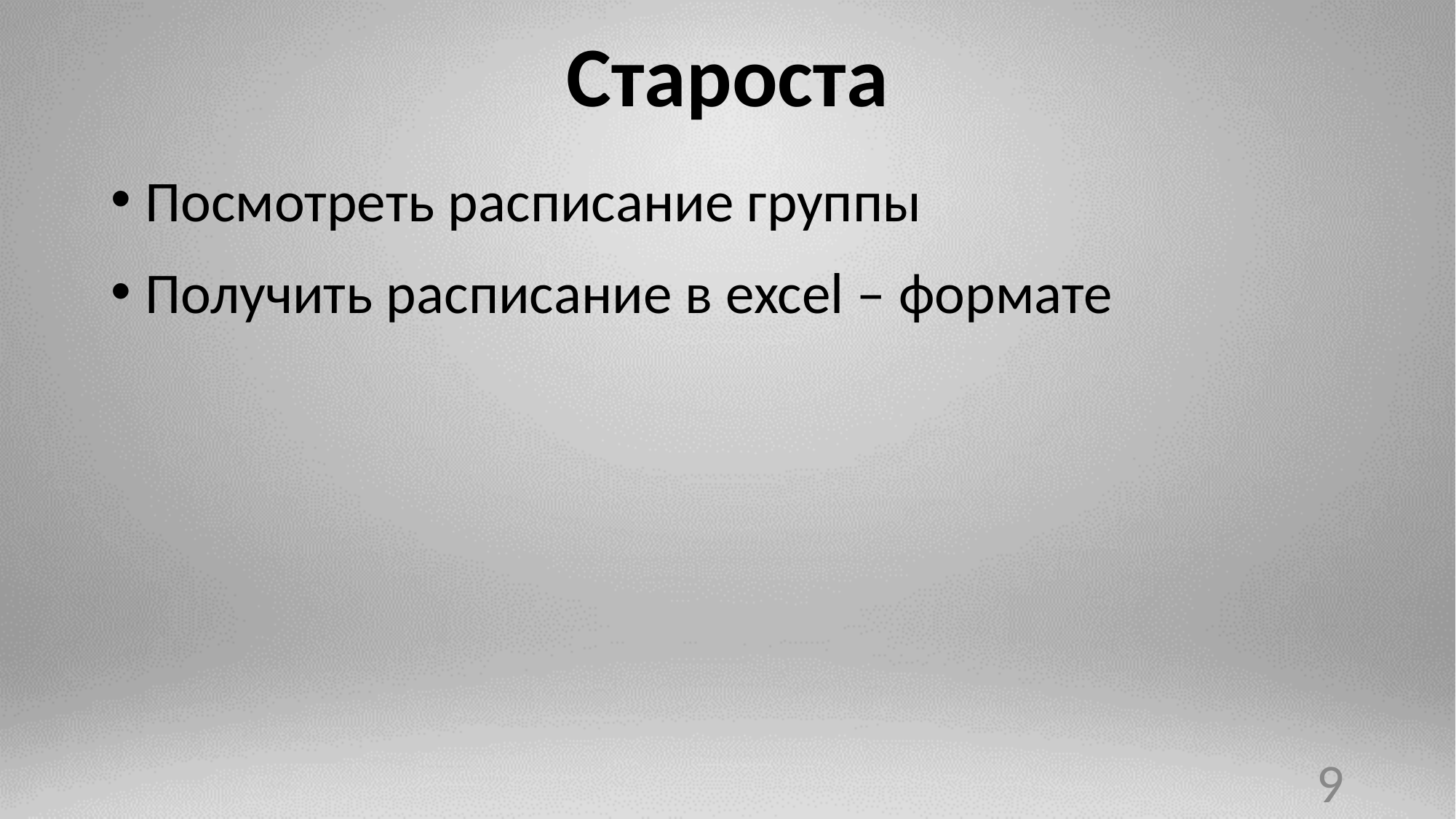

# Староста
Посмотреть расписание группы
Получить расписание в excel – формате
9